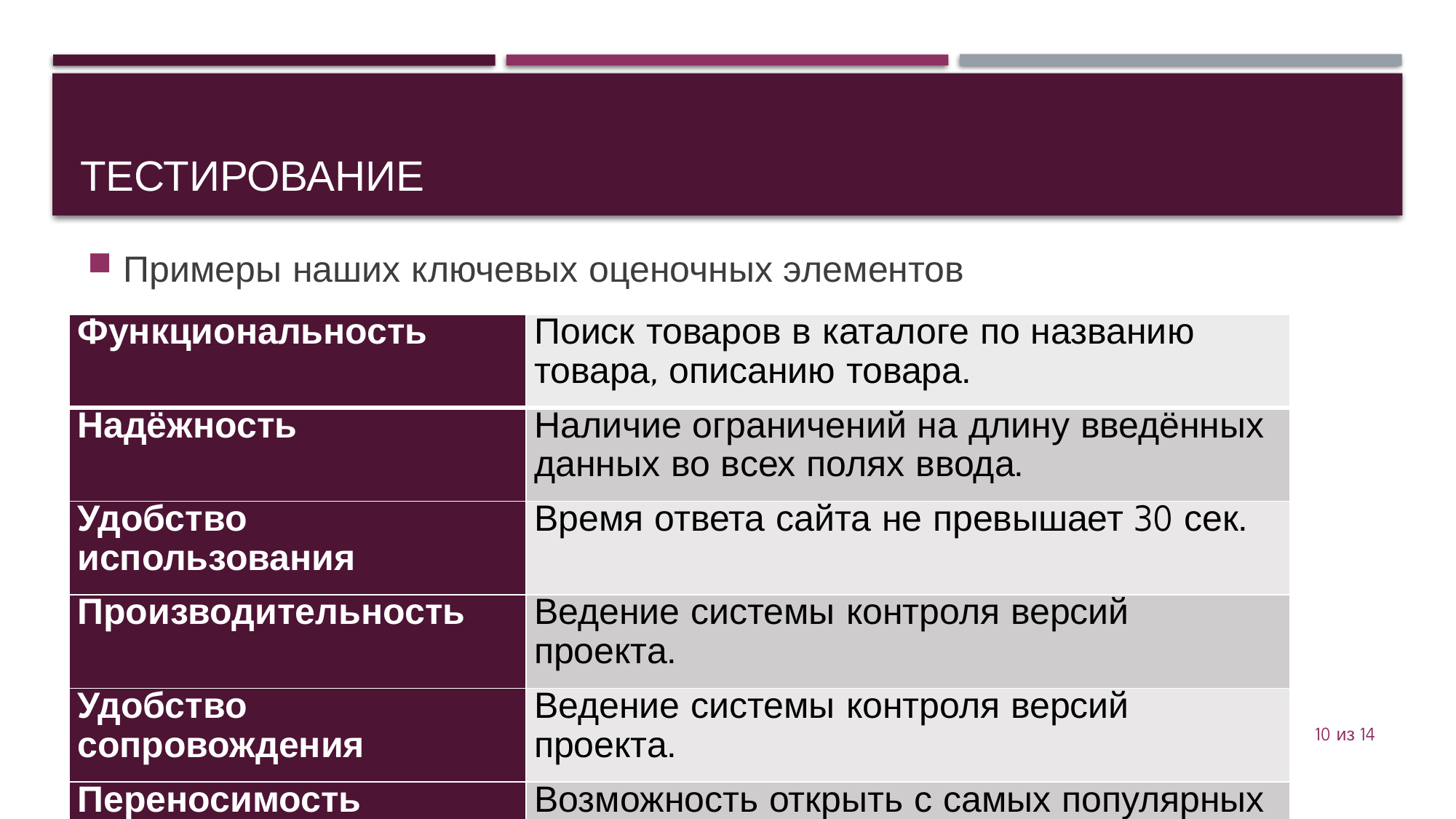

# Тестирование
Примеры наших ключевых оценочных элементов

| Функциональность | Поиск товаров в каталоге по названию товара, описанию товара. |
| --- | --- |
| Надёжность | Наличие ограничений на длину введённых данных во всех полях ввода. |
| Удобство использования | Время ответа сайта не превышает 30 сек. |
| Производительность | Ведение системы контроля версий проекта. |
| Удобство сопровождения | Ведение системы контроля версий проекта. |
| Переносимость | Возможность открыть с самых популярных браузеров (Google Chrome, Opera, Yandex Browser, Mozilla Firefox). |
10 из 14